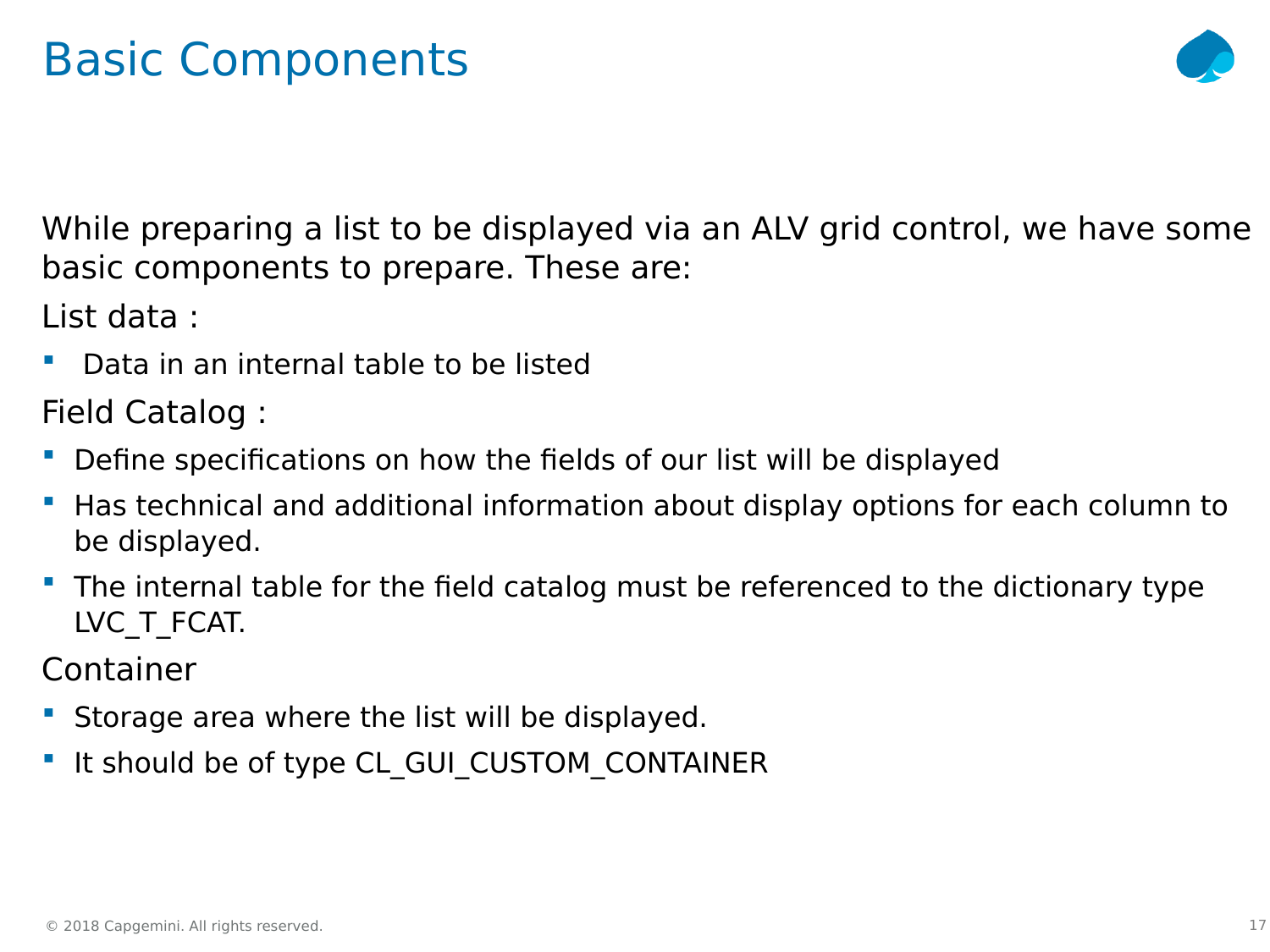

# Basic Components
While preparing a list to be displayed via an ALV grid control, we have some basic components to prepare. These are:
List data :
 Data in an internal table to be listed
Field Catalog :
Define specifications on how the fields of our list will be displayed
Has technical and additional information about display options for each column to be displayed.
The internal table for the field catalog must be referenced to the dictionary type  LVC_T_FCAT.
Container
Storage area where the list will be displayed.
It should be of type CL_GUI_CUSTOM_CONTAINER